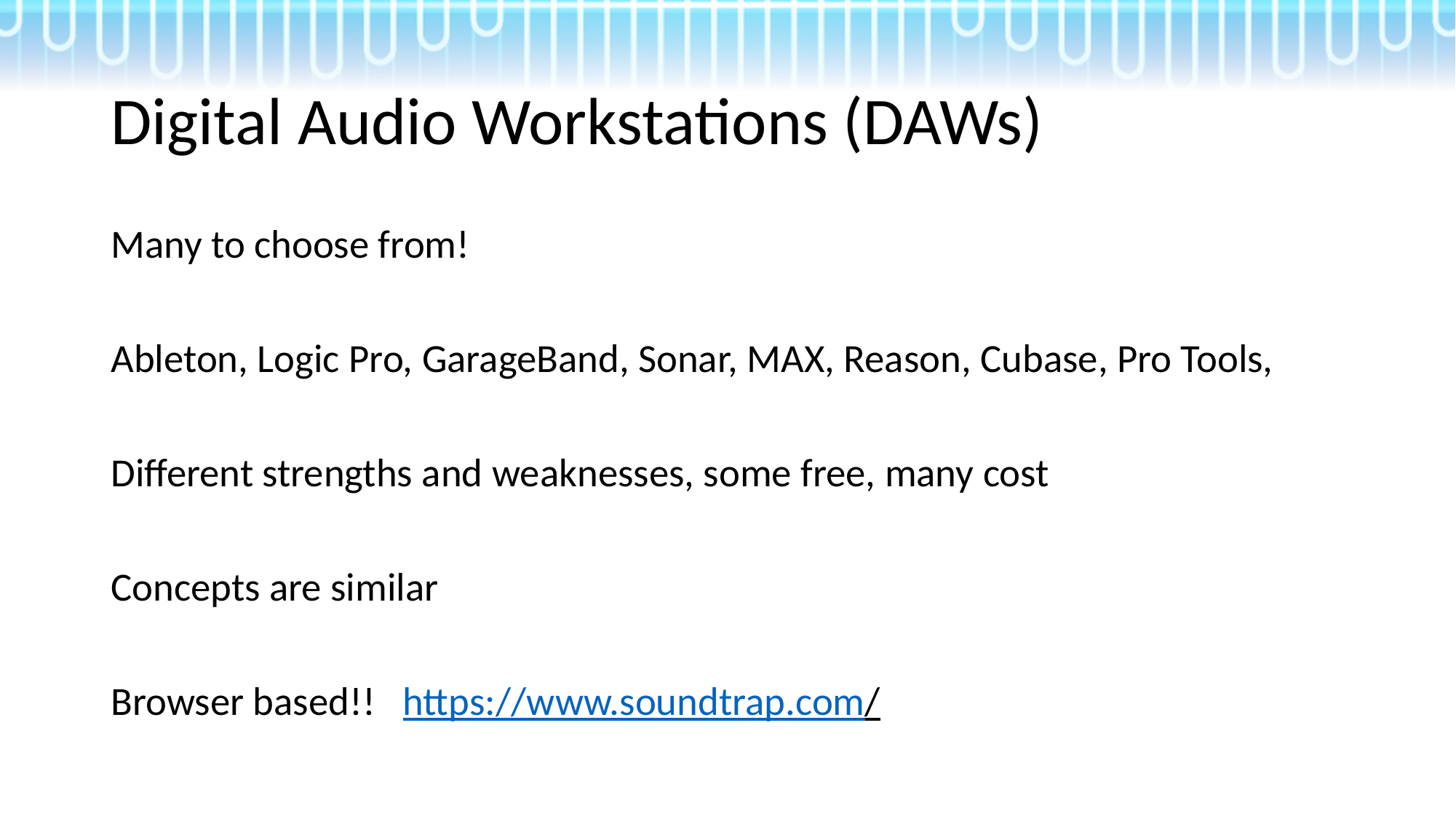

# Digital Audio Workstations (DAWs)
Many to choose from!

Ableton, Logic Pro, GarageBand, Sonar, MAX, Reason, Cubase, Pro Tools,

Different strengths and weaknesses, some free, many cost

Concepts are similar

Browser based!!   https://www.soundtrap.com/